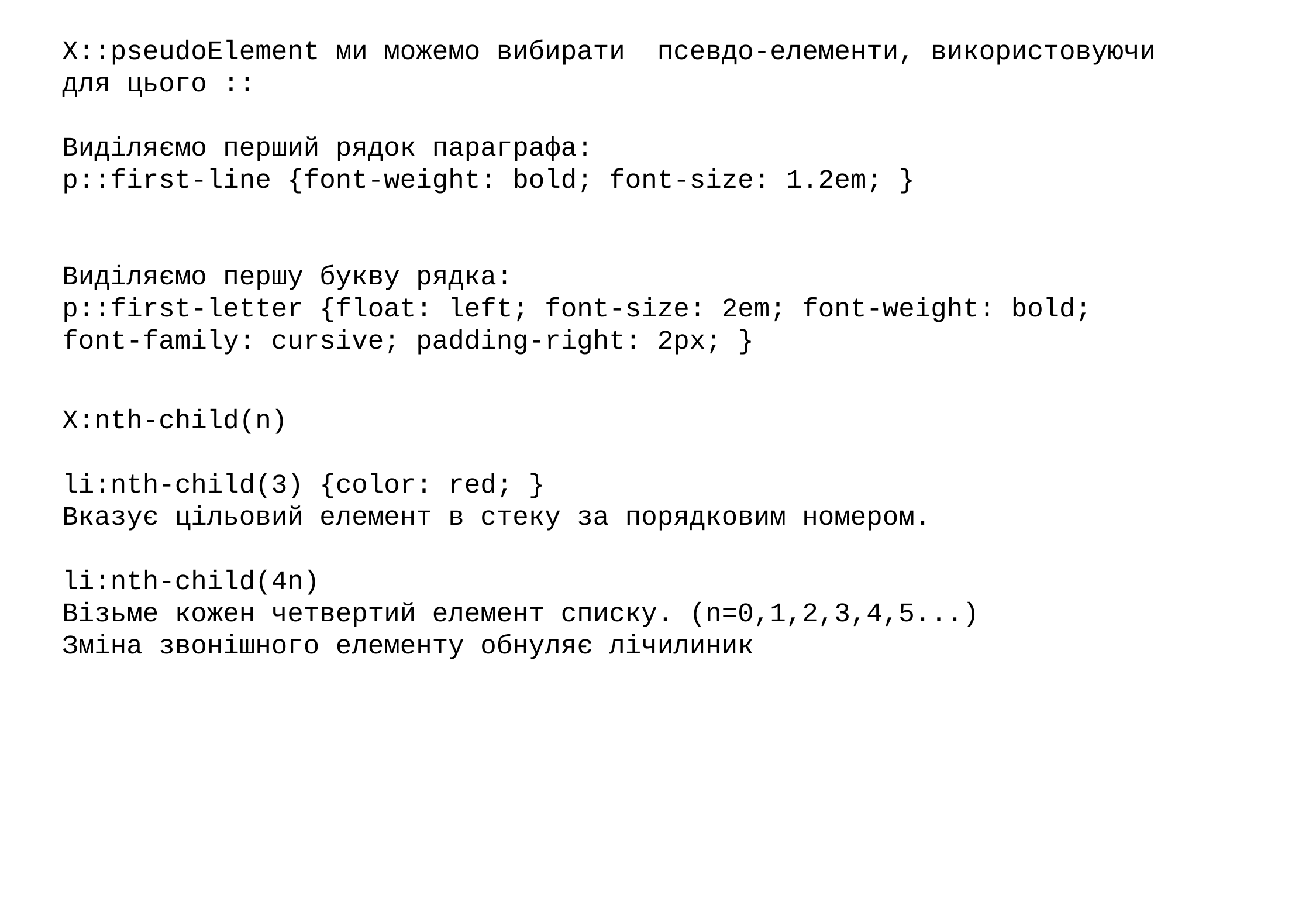

X::pseudoElement ми можемо вибирати  псевдо-елементи, використовуючи для цього ::

Виділяємо перший рядок параграфа:
p::first-line {font-weight: bold; font-size: 1.2em; }

Виділяємо першу букву рядка:
p::first-letter {float: left; font-size: 2em; font-weight: bold; font-family: cursive; padding-right: 2px; }

X:nth-child(n)

li:nth-child(3) {color: red; }
Вказує цільовий елемент в стеку за порядковим номером.

li:nth-child(4n)
Візьме кожен четвертий елемент списку. (n=0,1,2,3,4,5...)
Зміна звонішного елементу обнуляє лічилиник